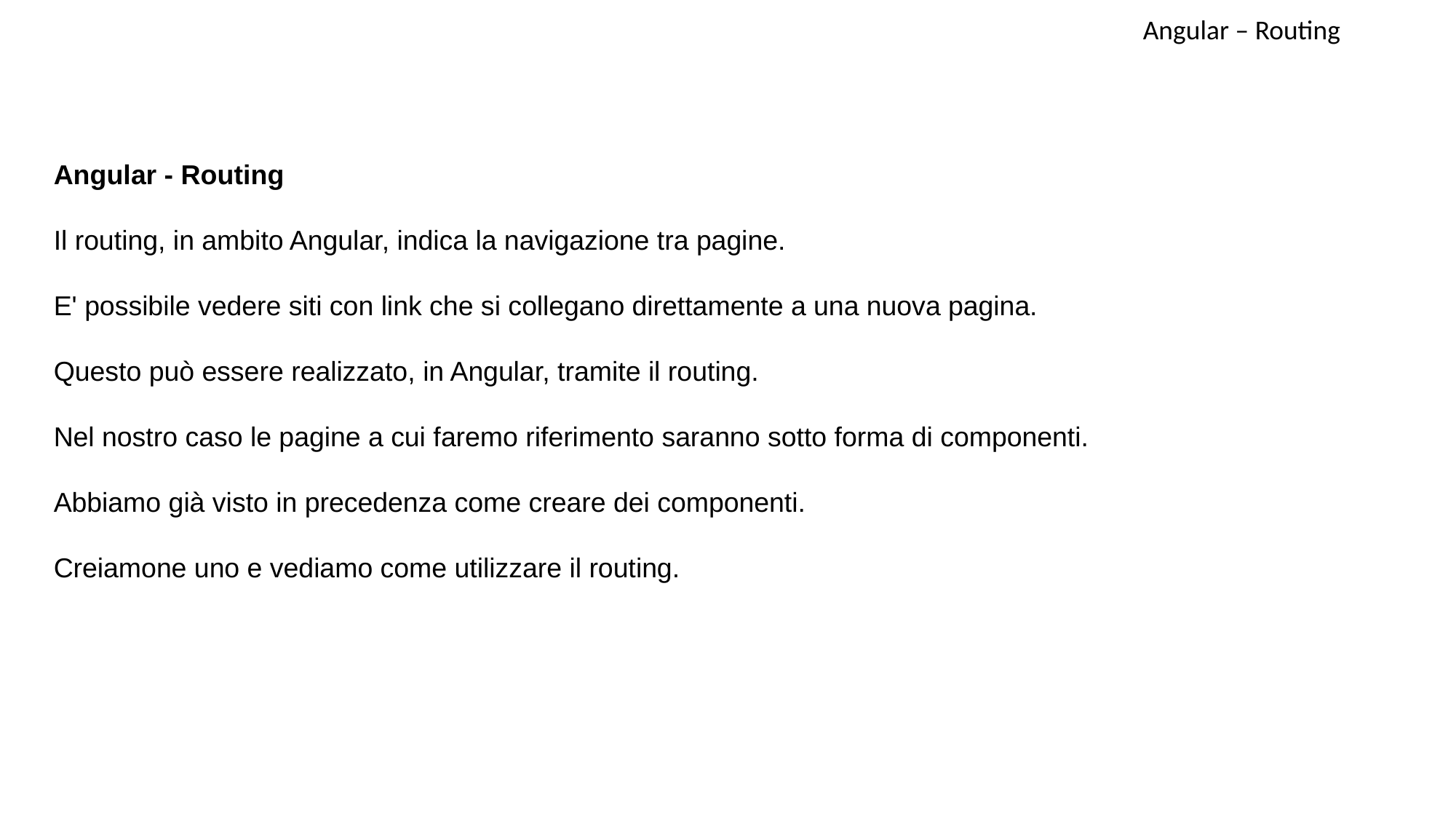

Angular – Routing

Angular - Routing

Il routing, in ambito Angular, indica la navigazione tra pagine.

E' possibile vedere siti con link che si collegano direttamente a una nuova pagina.

Questo può essere realizzato, in Angular, tramite il routing.

Nel nostro caso le pagine a cui faremo riferimento saranno sotto forma di componenti.

Abbiamo già visto in precedenza come creare dei componenti.

Creiamone uno e vediamo come utilizzare il routing.